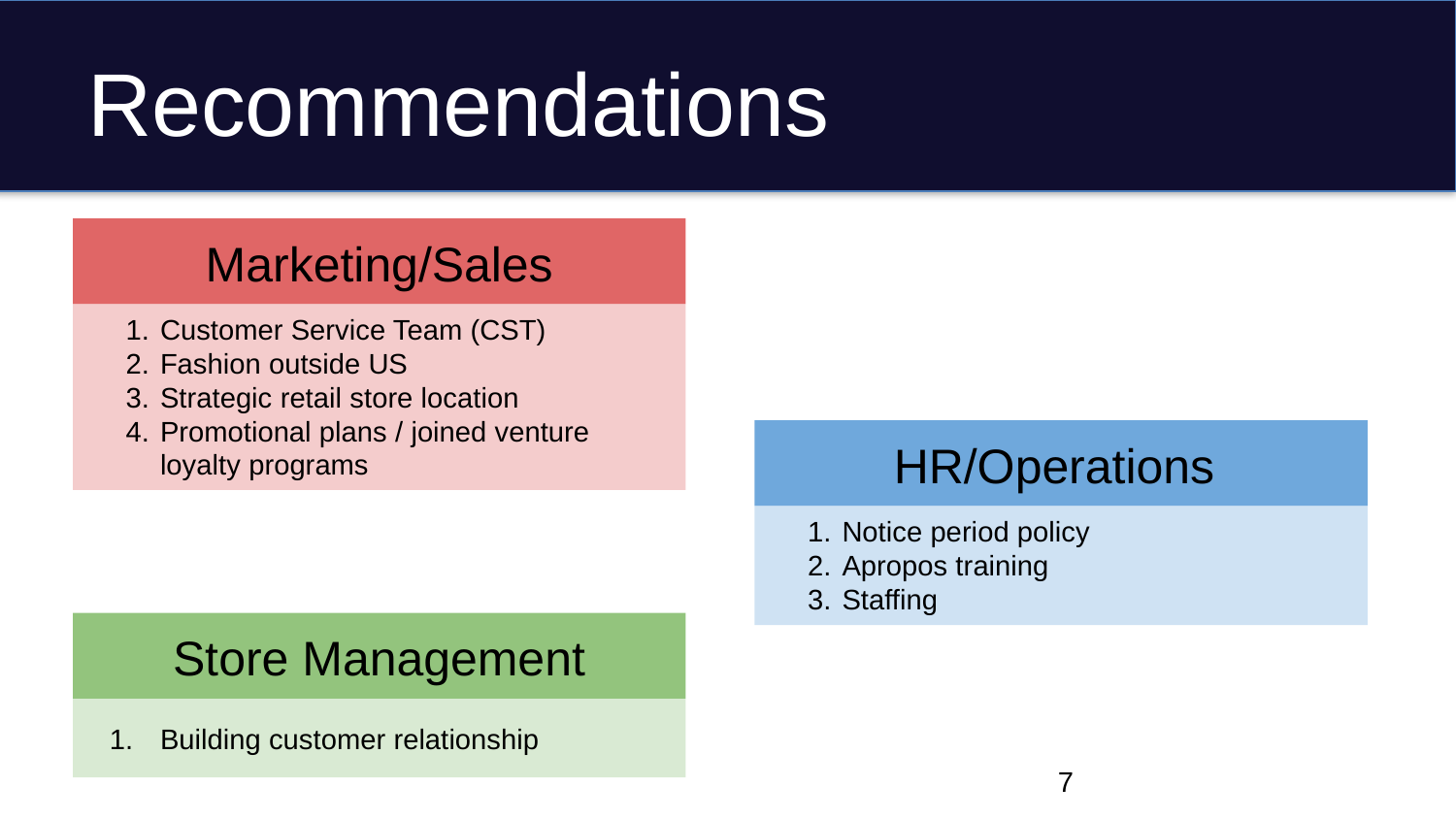

# Recommendations
Marketing/Sales
Customer Service Team (CST)
Fashion outside US
Strategic retail store location
Promotional plans / joined venture loyalty programs
HR/Operations
Notice period policy
Apropos training
Staffing
Store Management
Building customer relationship
7